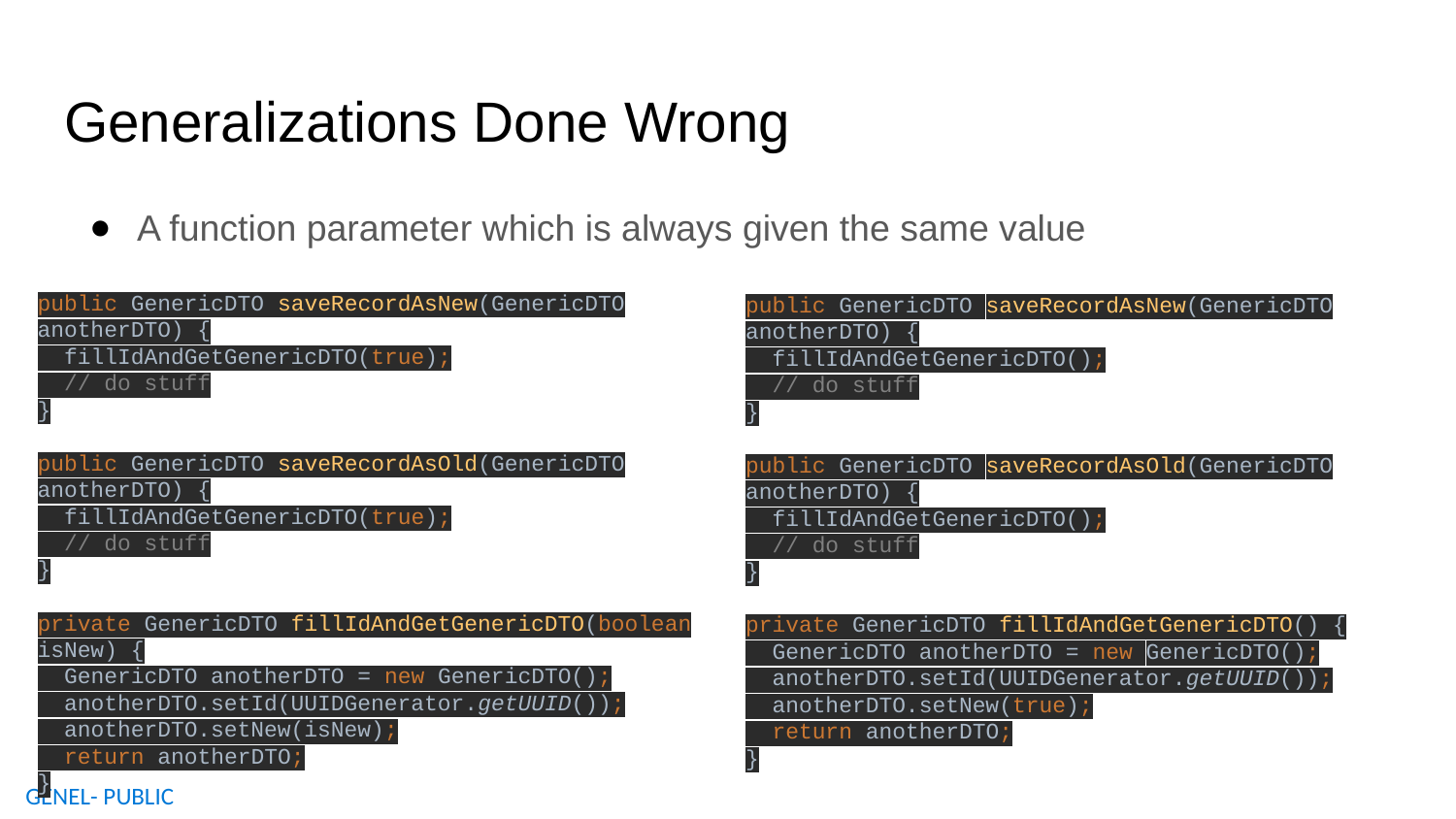

# Generalizations Done Wrong

A function parameter which is always given the same value

public GenericDTO saveRecordAsNew(GenericDTO anotherDTO) {
  fillIdAndGetGenericDTO(true);
  // do stuff
}

public GenericDTO saveRecordAsOld(GenericDTO anotherDTO) {
  fillIdAndGetGenericDTO(true);
  // do stuff
}

private GenericDTO fillIdAndGetGenericDTO(boolean isNew) {
  GenericDTO anotherDTO = new GenericDTO();
  anotherDTO.setId(UUIDGenerator.getUUID());
  anotherDTO.setNew(isNew);
  return anotherDTO;
}
public GenericDTO saveRecordAsNew(GenericDTO anotherDTO) {
  fillIdAndGetGenericDTO();
  // do stuff
}

public GenericDTO saveRecordAsOld(GenericDTO anotherDTO) {
  fillIdAndGetGenericDTO();
  // do stuff
}

private GenericDTO fillIdAndGetGenericDTO() {
  GenericDTO anotherDTO = new GenericDTO();
  anotherDTO.setId(UUIDGenerator.getUUID());
  anotherDTO.setNew(true);
  return anotherDTO;
}